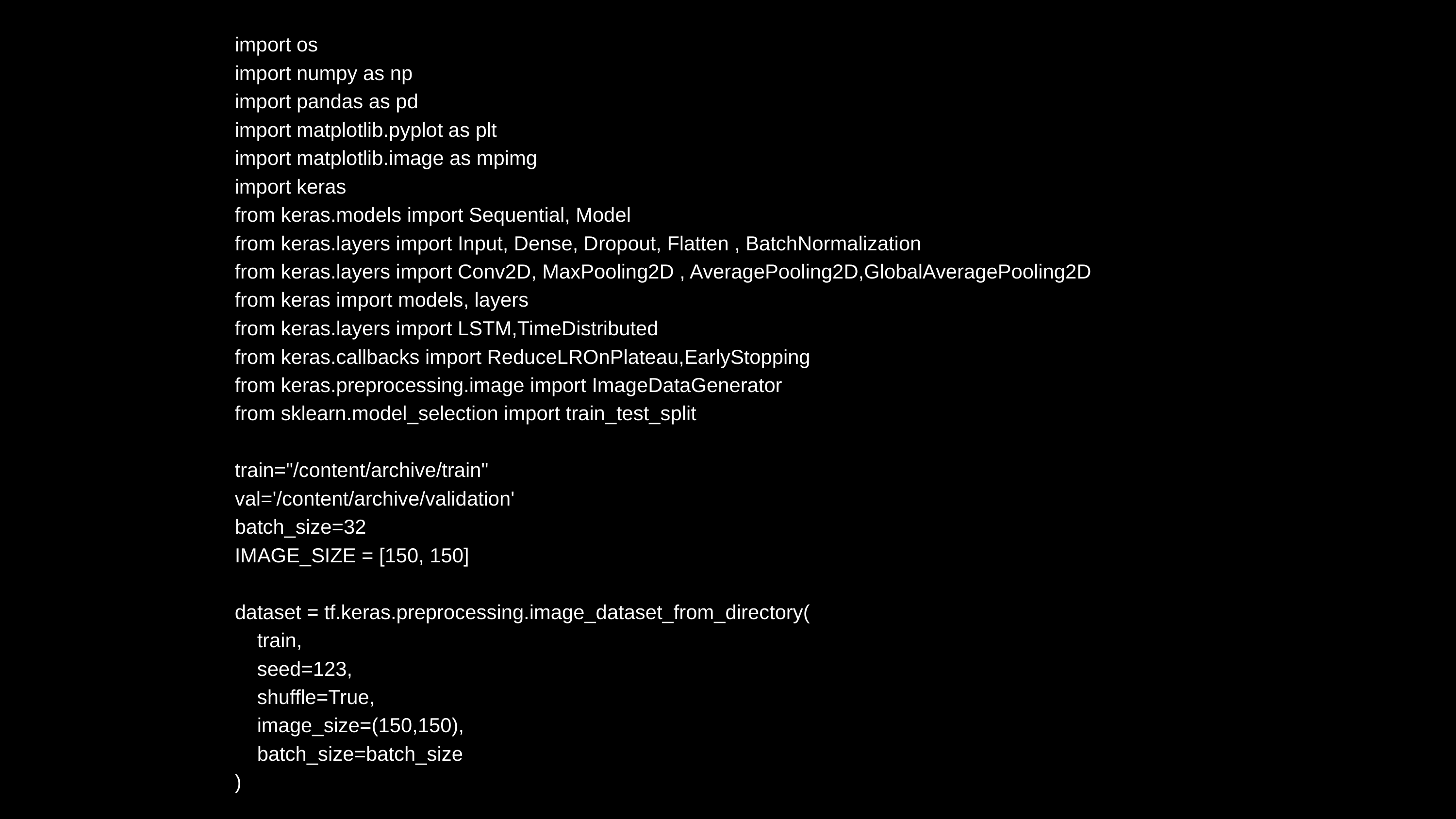

import os
import numpy as np
import pandas as pd
import matplotlib.pyplot as plt
import matplotlib.image as mpimg
import keras
from keras.models import Sequential, Model
from keras.layers import Input, Dense, Dropout, Flatten , BatchNormalization
from keras.layers import Conv2D, MaxPooling2D , AveragePooling2D,GlobalAveragePooling2D
from keras import models, layers
from keras.layers import LSTM,TimeDistributed
from keras.callbacks import ReduceLROnPlateau,EarlyStopping
from keras.preprocessing.image import ImageDataGenerator
from sklearn.model_selection import train_test_split

train="/content/archive/train"
val='/content/archive/validation'
batch_size=32
IMAGE_SIZE = [150, 150]

dataset = tf.keras.preprocessing.image_dataset_from_directory(
    train,
    seed=123,
    shuffle=True,
    image_size=(150,150),
    batch_size=batch_size
)